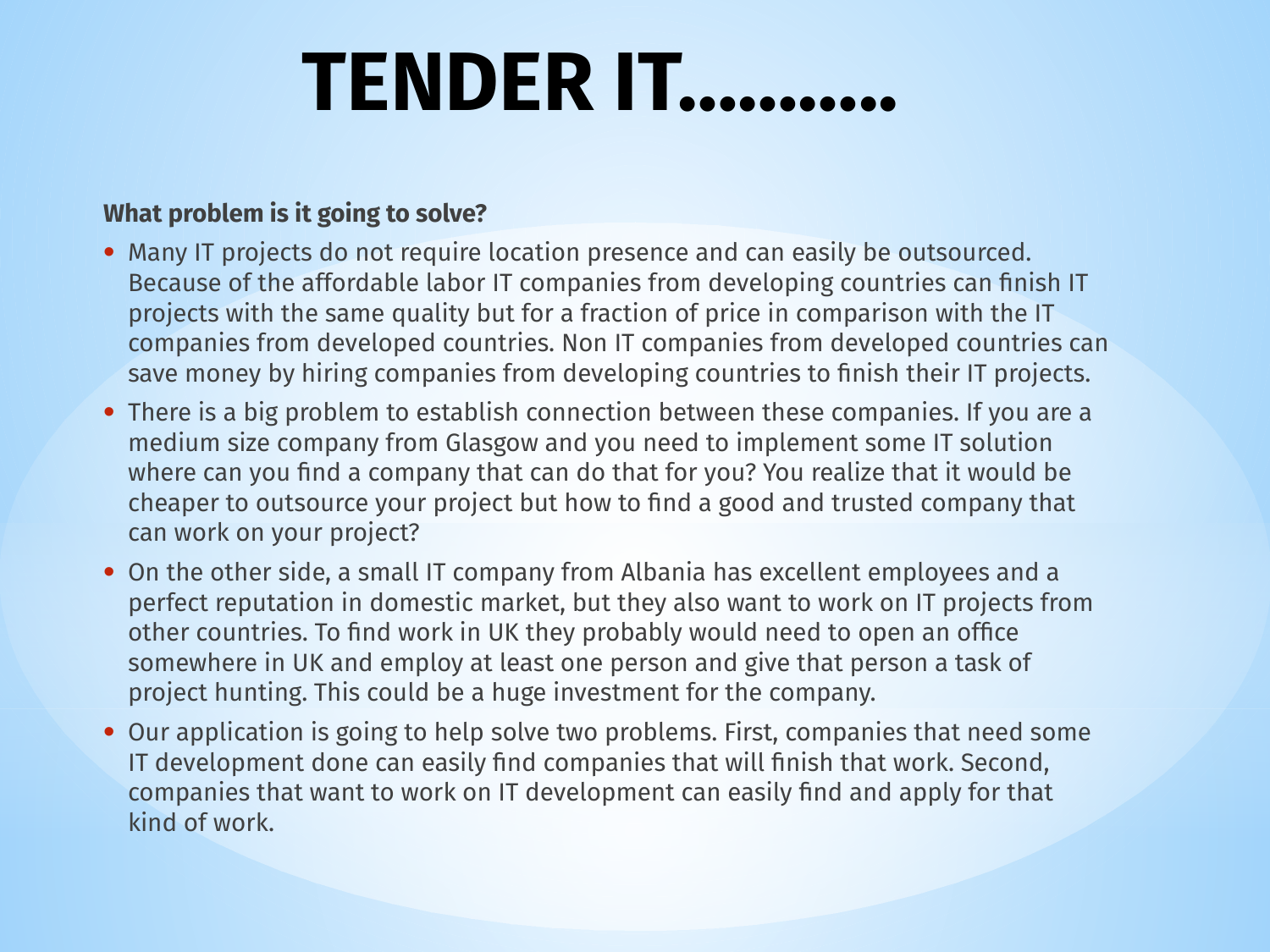

# TENDER IT………..
What problem is it going to solve?
Many IT projects do not require location presence and can easily be outsourced. Because of the affordable labor IT companies from developing countries can finish IT projects with the same quality but for a fraction of price in comparison with the IT companies from developed countries. Non IT companies from developed countries can save money by hiring companies from developing countries to finish their IT projects.
There is a big problem to establish connection between these companies. If you are a medium size company from Glasgow and you need to implement some IT solution where can you find a company that can do that for you? You realize that it would be cheaper to outsource your project but how to find a good and trusted company that can work on your project?
On the other side, a small IT company from Albania has excellent employees and a perfect reputation in domestic market, but they also want to work on IT projects from other countries. To find work in UK they probably would need to open an office somewhere in UK and employ at least one person and give that person a task of project hunting. This could be a huge investment for the company.
Our application is going to help solve two problems. First, companies that need some IT development done can easily find companies that will finish that work. Second, companies that want to work on IT development can easily find and apply for that kind of work.